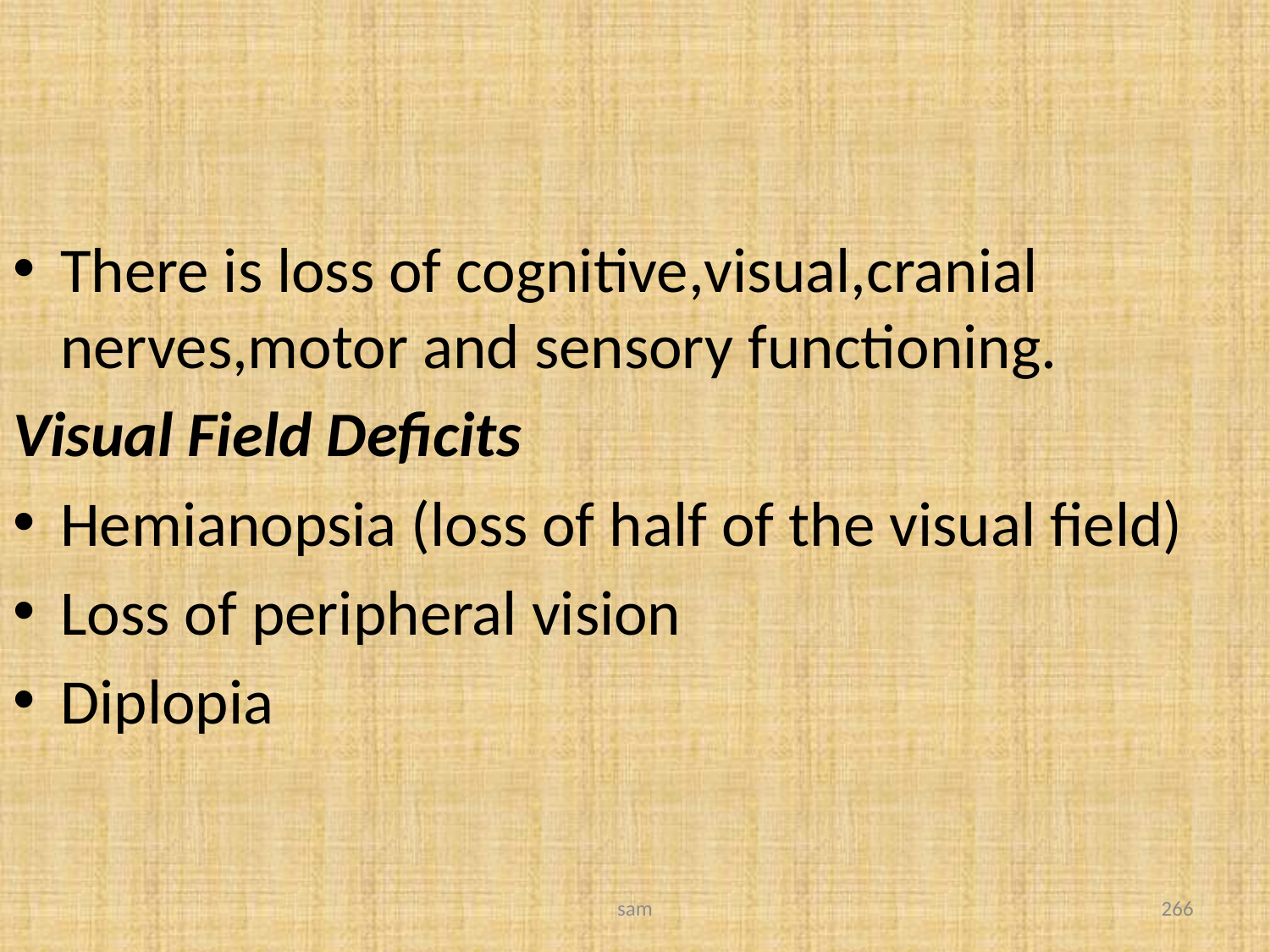

#
There is loss of cognitive,visual,cranial nerves,motor and sensory functioning.
Visual Field Deficits
Hemianopsia (loss of half of the visual field)
Loss of peripheral vision
Diplopia
sam
266